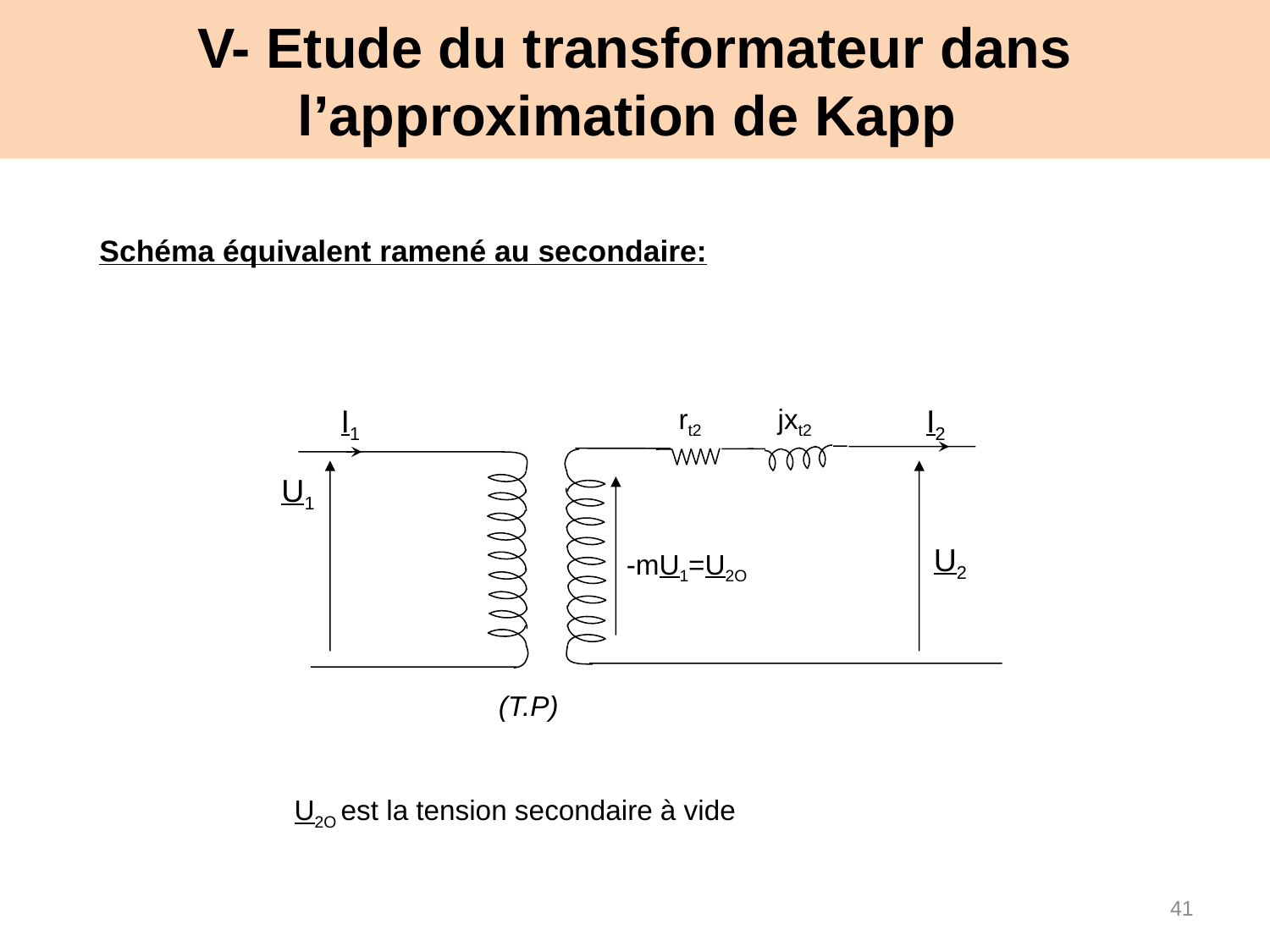

# V- Etude du transformateur dans l’approximation de Kapp
Schéma équivalent ramené au secondaire:
I1
rt2
jxt2
I2

U1

U2
-mU1=U2O

(T.P)

U2O est la tension secondaire à vide
41